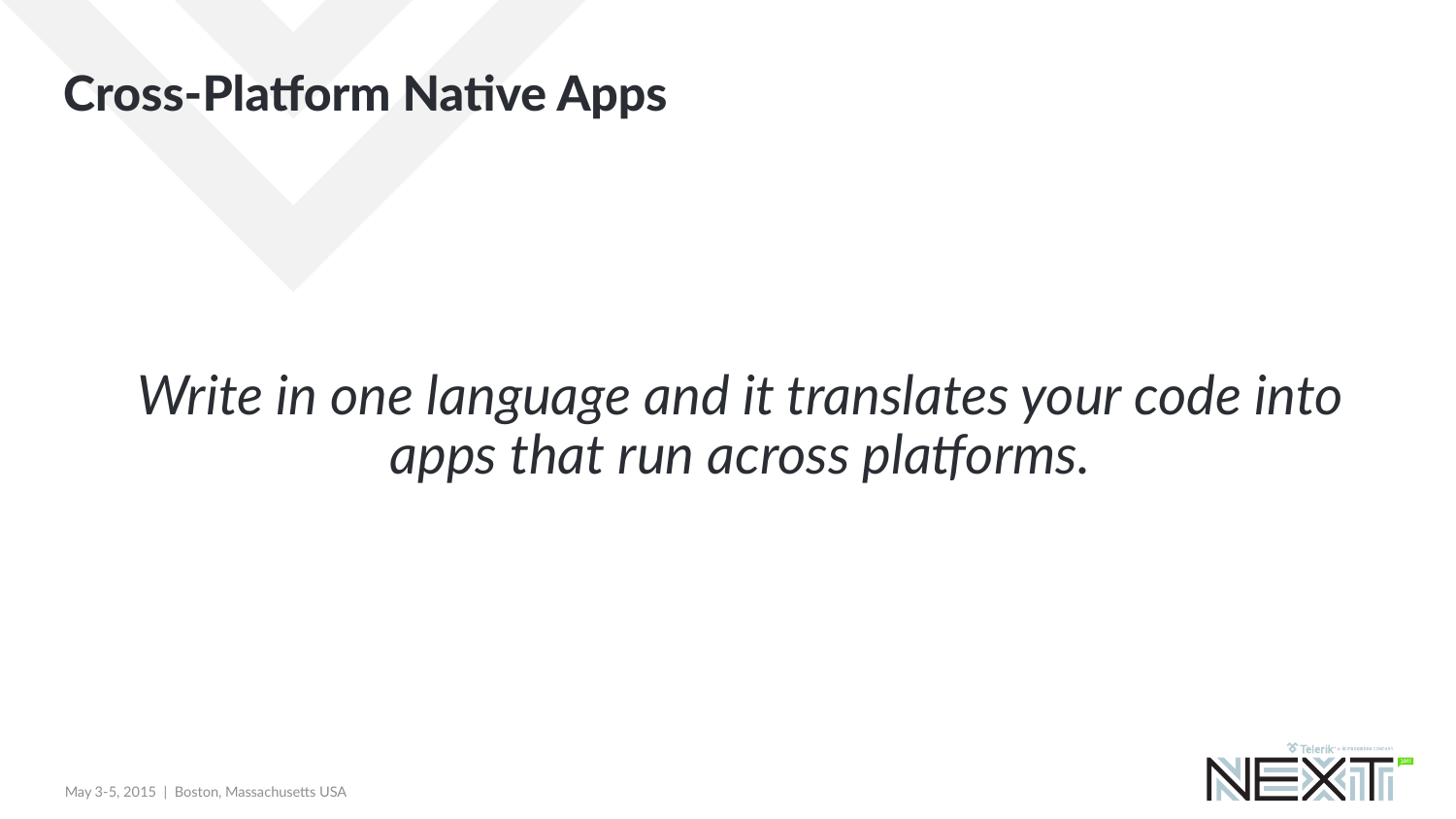

# Cross-Platform Native Apps
Write in one language and it translates your code into apps that run across platforms.